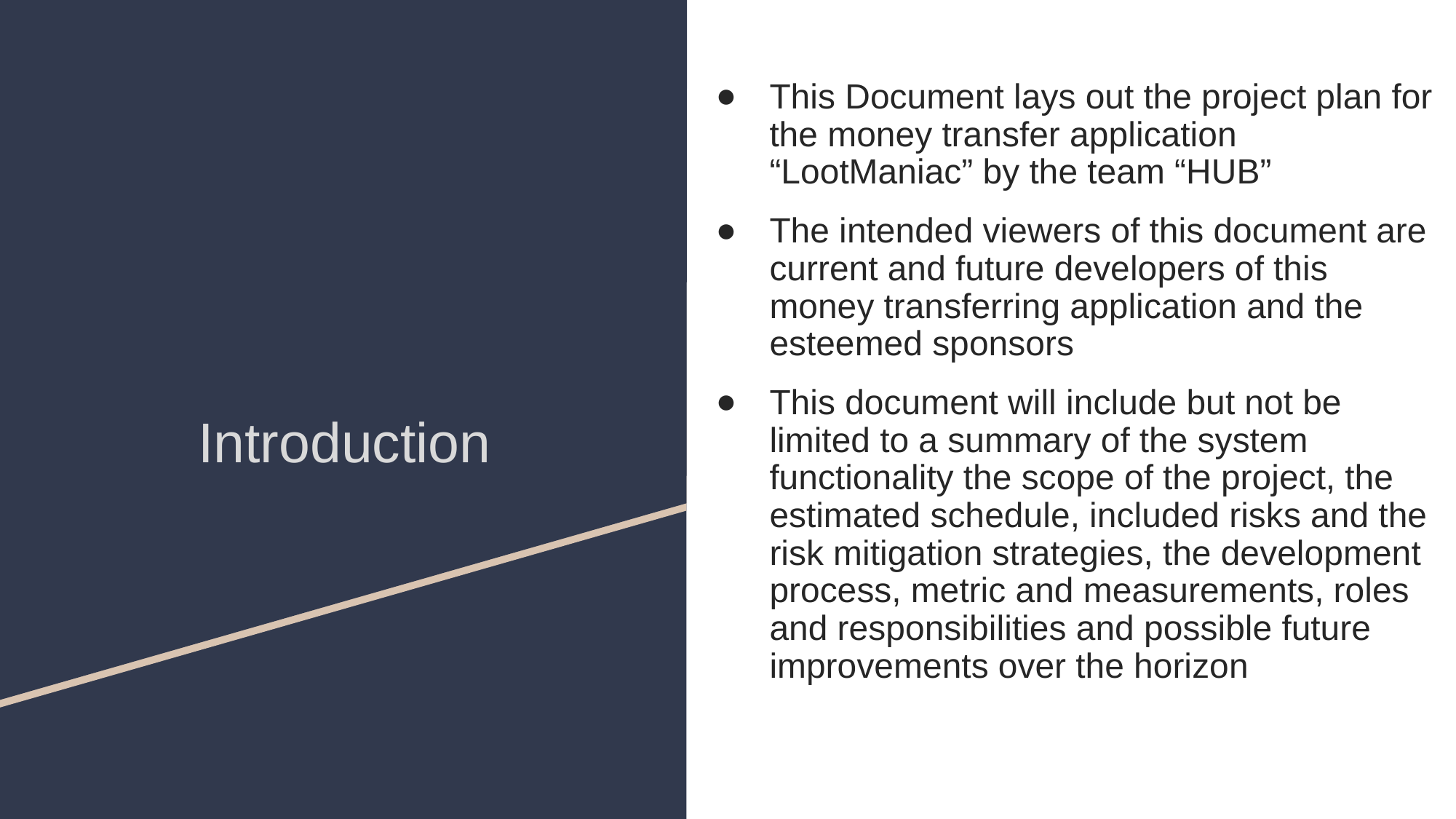

This Document lays out the project plan for the money transfer application “LootManiac” by the team “HUB”
The intended viewers of this document are current and future developers of this money transferring application and the esteemed sponsors
This document will include but not be limited to a summary of the system functionality the scope of the project, the estimated schedule, included risks and the risk mitigation strategies, the development process, metric and measurements, roles and responsibilities and possible future improvements over the horizon

# Introduction